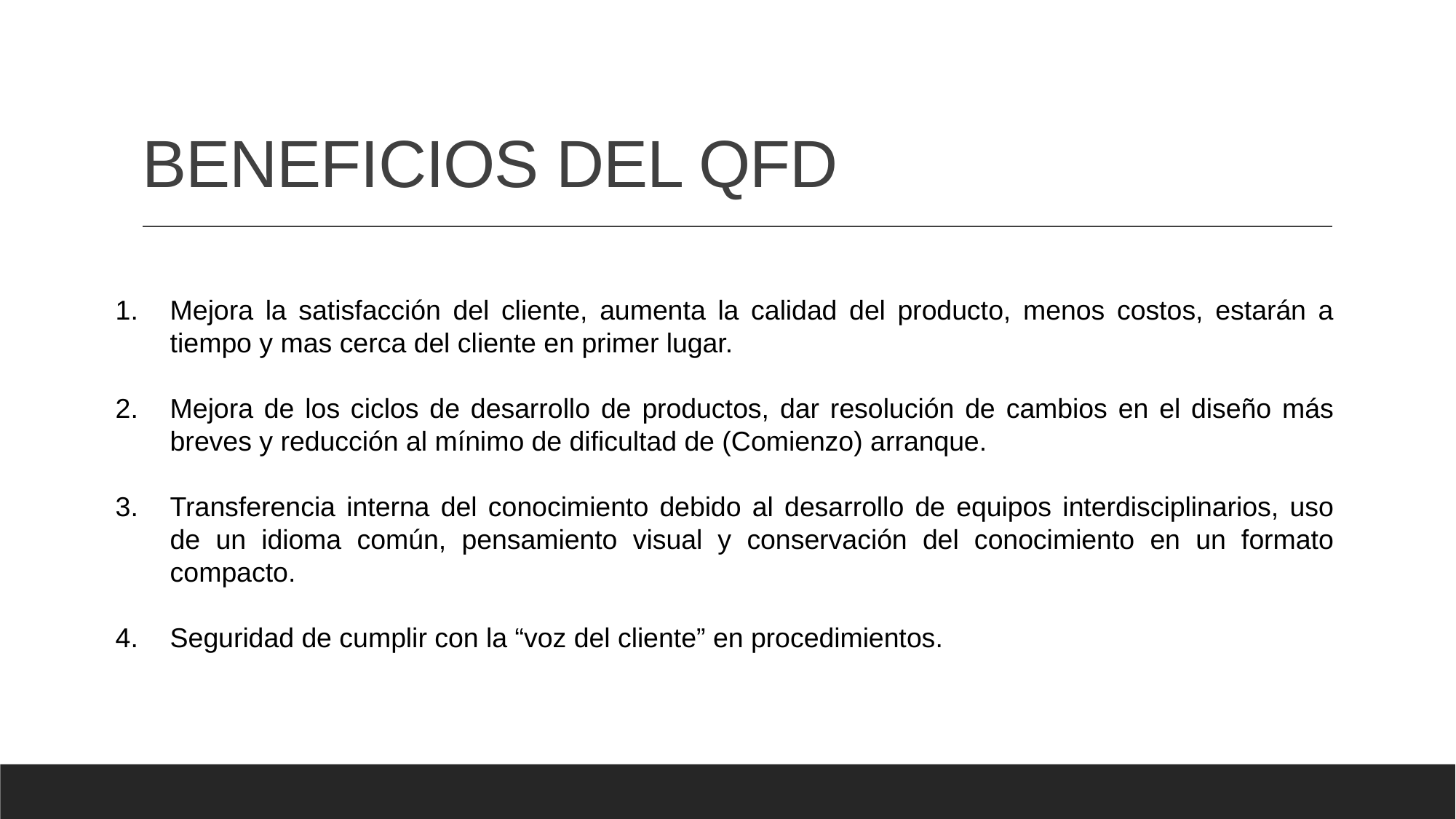

# BENEFICIOS DEL QFD
Mejora la satisfacción del cliente, aumenta la calidad del producto, menos costos, estarán a tiempo y mas cerca del cliente en primer lugar.

Mejora de los ciclos de desarrollo de productos, dar resolución de cambios en el diseño más breves y reducción al mínimo de dificultad de (Comienzo) arranque.

Transferencia interna del conocimiento debido al desarrollo de equipos interdisciplinarios, uso de un idioma común, pensamiento visual y conservación del conocimiento en un formato compacto.

Seguridad de cumplir con la “voz del cliente” en procedimientos.